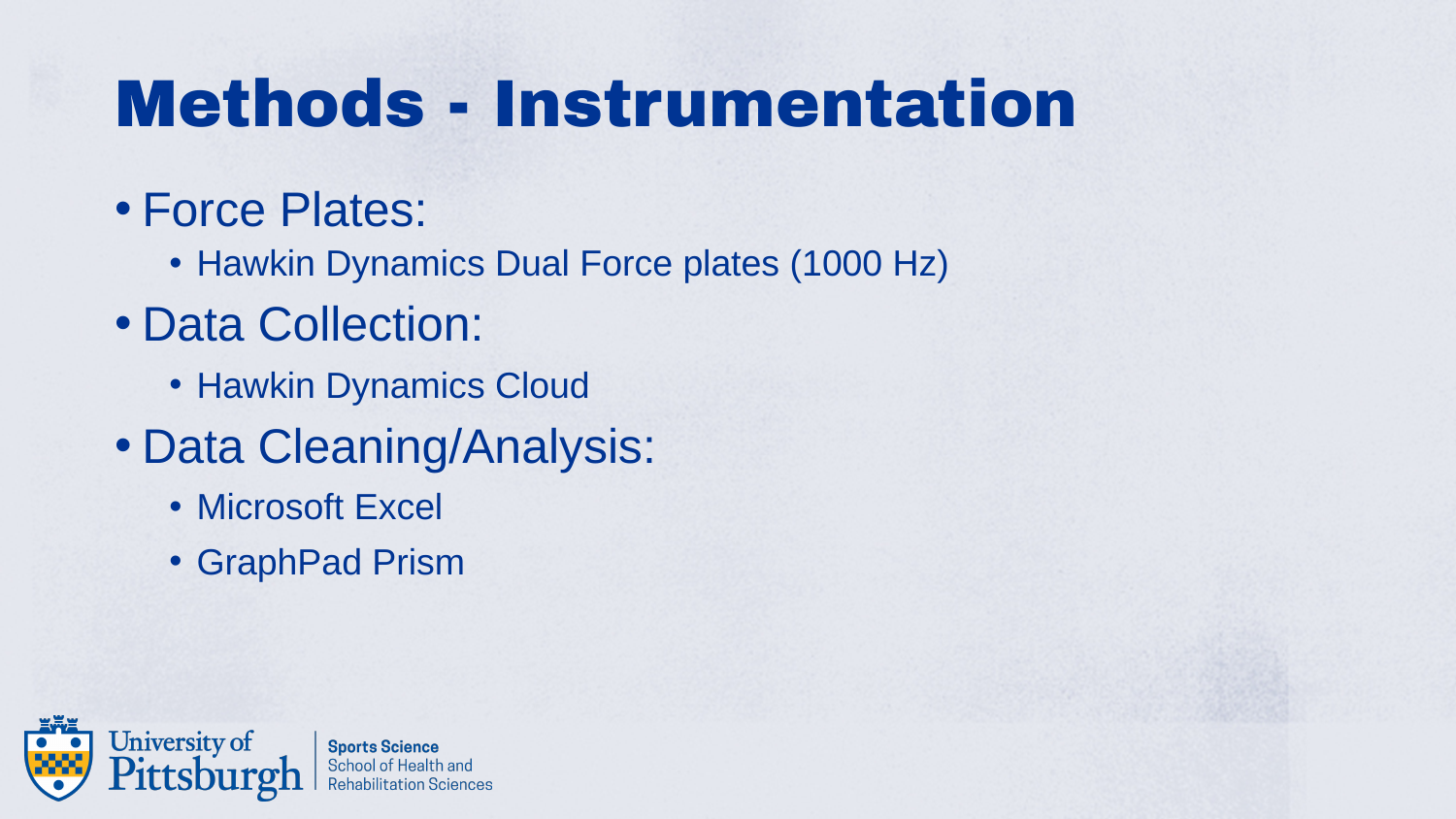

# Methods - Instrumentation
Force Plates:
Hawkin Dynamics Dual Force plates (1000 Hz)
Data Collection:
Hawkin Dynamics Cloud
Data Cleaning/Analysis:
Microsoft Excel
GraphPad Prism